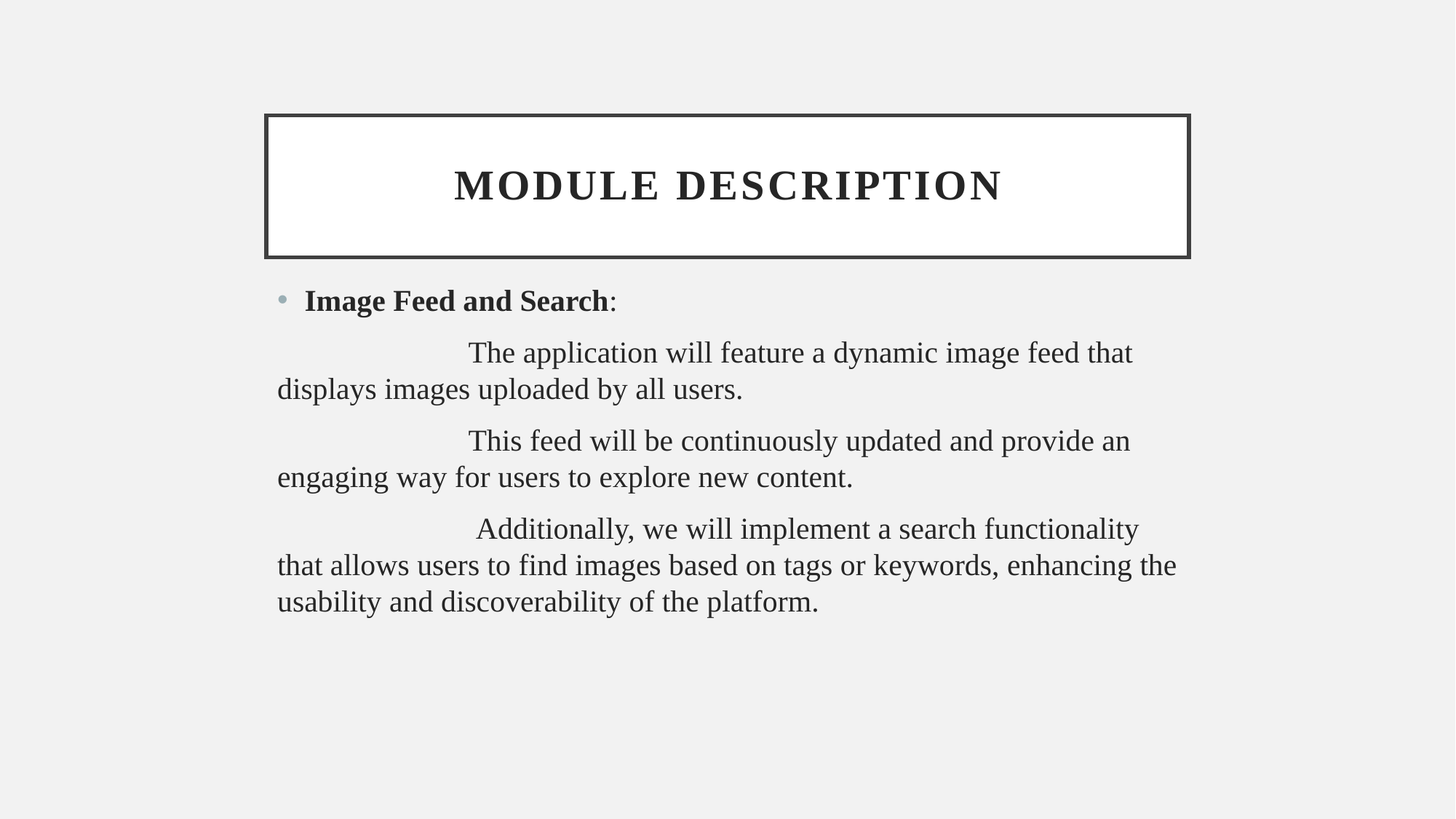

# Module description
Image Feed and Search:
                         The application will feature a dynamic image feed that displays images uploaded by all users.
                         This feed will be continuously updated and provide an engaging way for users to explore new content.
                          Additionally, we will implement a search functionality that allows users to find images based on tags or keywords, enhancing the usability and discoverability of the platform.